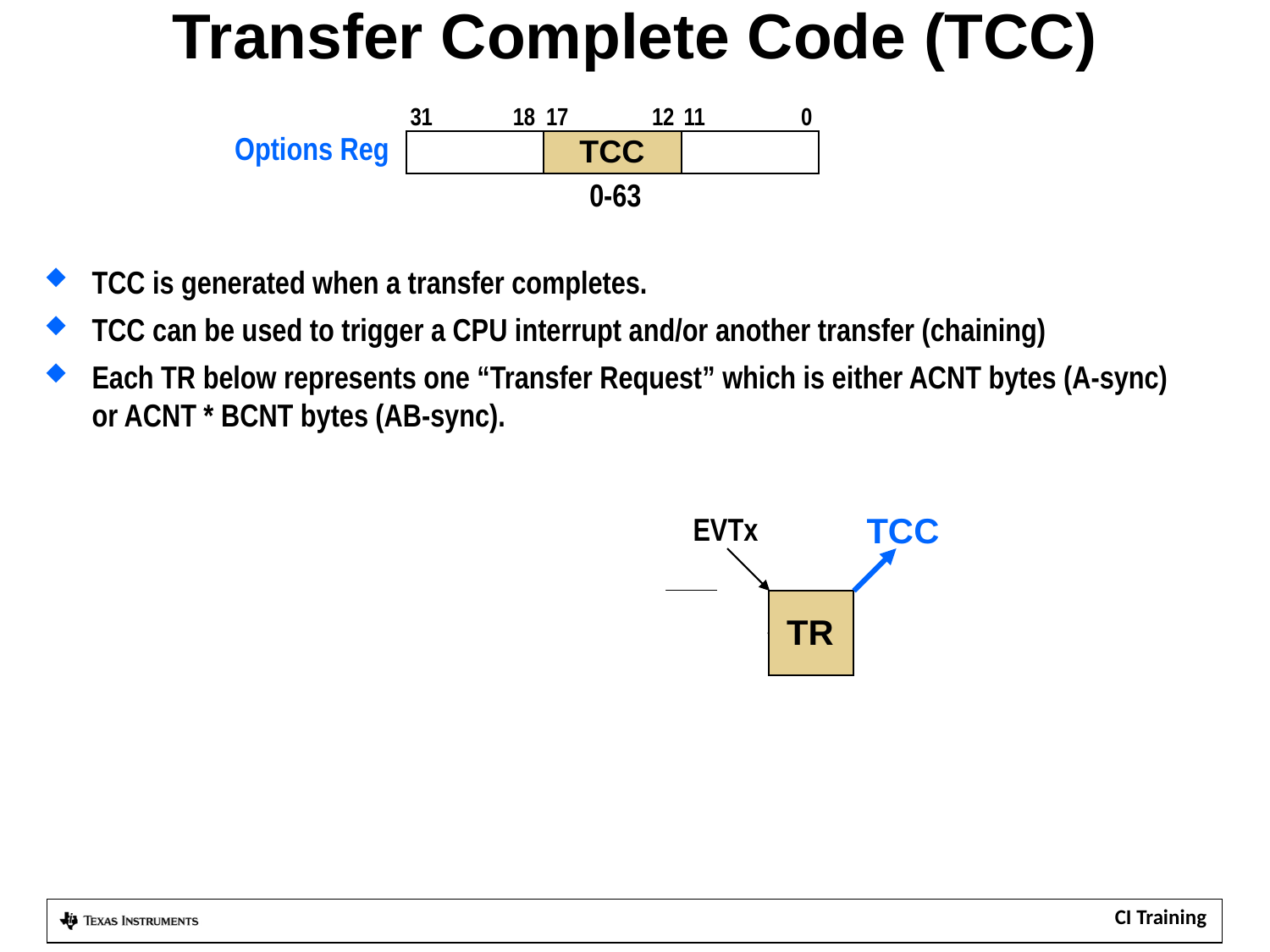

# Transfer Complete Code (TCC)
31
18
17
12
11
0
Options Reg

TCC
0-63
TCC is generated when a transfer completes.
TCC can be used to trigger a CPU interrupt and/or another transfer (chaining)
Each TR below represents one “Transfer Request” which is either ACNT bytes (A-sync)
or ACNT * BCNT bytes (AB-sync).

EVTx
EVTx
EVTx
EVTx
TCC

TR
TR
TR
TR